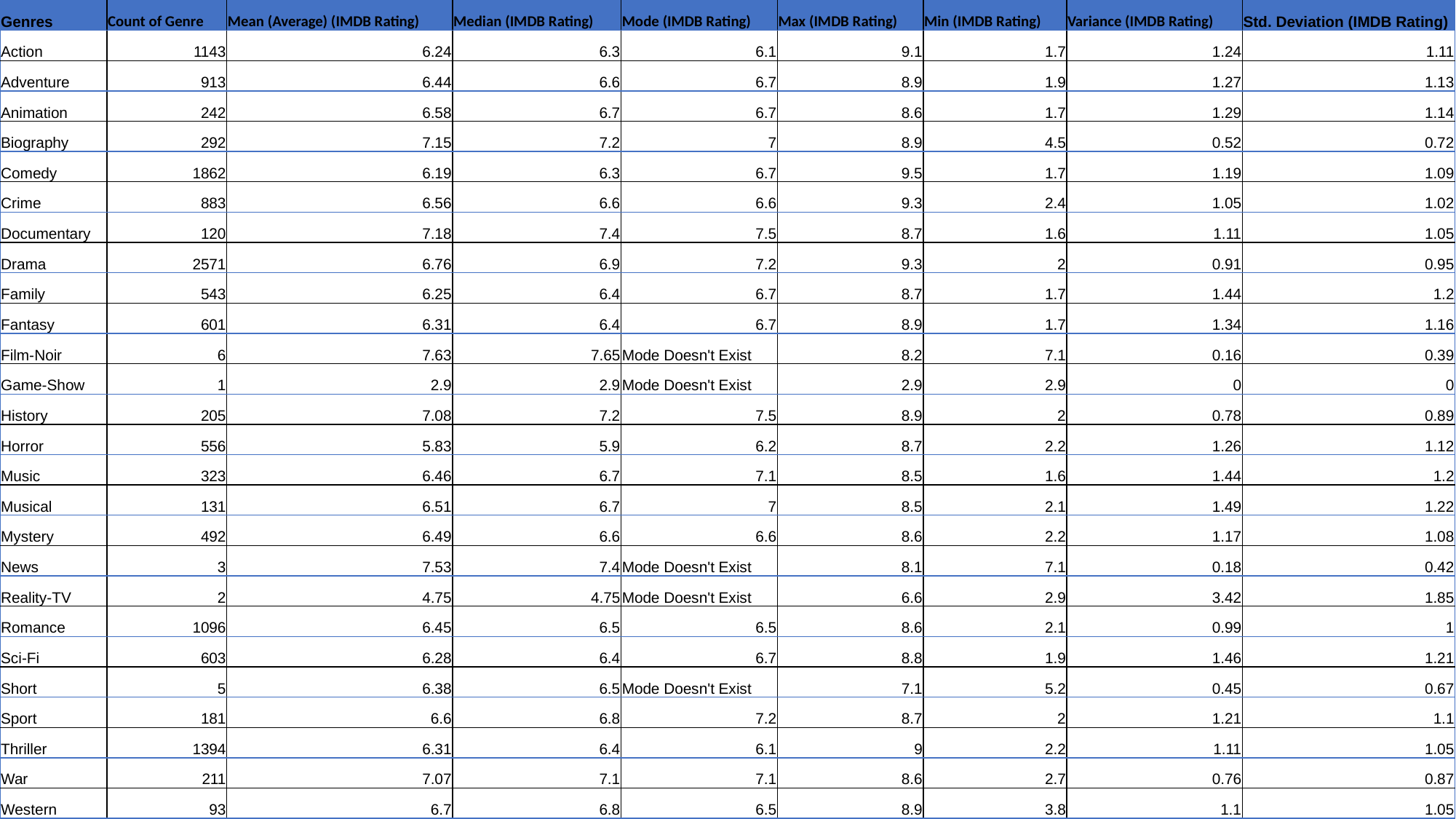

| Genres | Count of Genre | Mean (Average) (IMDB Rating) | Median (IMDB Rating) | Mode (IMDB Rating) | Max (IMDB Rating) | Min (IMDB Rating) | Variance (IMDB Rating) | Std. Deviation (IMDB Rating) |
| --- | --- | --- | --- | --- | --- | --- | --- | --- |
| Action | 1143 | 6.24 | 6.3 | 6.1 | 9.1 | 1.7 | 1.24 | 1.11 |
| Adventure | 913 | 6.44 | 6.6 | 6.7 | 8.9 | 1.9 | 1.27 | 1.13 |
| Animation | 242 | 6.58 | 6.7 | 6.7 | 8.6 | 1.7 | 1.29 | 1.14 |
| Biography | 292 | 7.15 | 7.2 | 7 | 8.9 | 4.5 | 0.52 | 0.72 |
| Comedy | 1862 | 6.19 | 6.3 | 6.7 | 9.5 | 1.7 | 1.19 | 1.09 |
| Crime | 883 | 6.56 | 6.6 | 6.6 | 9.3 | 2.4 | 1.05 | 1.02 |
| Documentary | 120 | 7.18 | 7.4 | 7.5 | 8.7 | 1.6 | 1.11 | 1.05 |
| Drama | 2571 | 6.76 | 6.9 | 7.2 | 9.3 | 2 | 0.91 | 0.95 |
| Family | 543 | 6.25 | 6.4 | 6.7 | 8.7 | 1.7 | 1.44 | 1.2 |
| Fantasy | 601 | 6.31 | 6.4 | 6.7 | 8.9 | 1.7 | 1.34 | 1.16 |
| Film-Noir | 6 | 7.63 | 7.65 | Mode Doesn't Exist | 8.2 | 7.1 | 0.16 | 0.39 |
| Game-Show | 1 | 2.9 | 2.9 | Mode Doesn't Exist | 2.9 | 2.9 | 0 | 0 |
| History | 205 | 7.08 | 7.2 | 7.5 | 8.9 | 2 | 0.78 | 0.89 |
| Horror | 556 | 5.83 | 5.9 | 6.2 | 8.7 | 2.2 | 1.26 | 1.12 |
| Music | 323 | 6.46 | 6.7 | 7.1 | 8.5 | 1.6 | 1.44 | 1.2 |
| Musical | 131 | 6.51 | 6.7 | 7 | 8.5 | 2.1 | 1.49 | 1.22 |
| Mystery | 492 | 6.49 | 6.6 | 6.6 | 8.6 | 2.2 | 1.17 | 1.08 |
| News | 3 | 7.53 | 7.4 | Mode Doesn't Exist | 8.1 | 7.1 | 0.18 | 0.42 |
| Reality-TV | 2 | 4.75 | 4.75 | Mode Doesn't Exist | 6.6 | 2.9 | 3.42 | 1.85 |
| Romance | 1096 | 6.45 | 6.5 | 6.5 | 8.6 | 2.1 | 0.99 | 1 |
| Sci-Fi | 603 | 6.28 | 6.4 | 6.7 | 8.8 | 1.9 | 1.46 | 1.21 |
| Short | 5 | 6.38 | 6.5 | Mode Doesn't Exist | 7.1 | 5.2 | 0.45 | 0.67 |
| Sport | 181 | 6.6 | 6.8 | 7.2 | 8.7 | 2 | 1.21 | 1.1 |
| Thriller | 1394 | 6.31 | 6.4 | 6.1 | 9 | 2.2 | 1.11 | 1.05 |
| War | 211 | 7.07 | 7.1 | 7.1 | 8.6 | 2.7 | 0.76 | 0.87 |
| Western | 93 | 6.7 | 6.8 | 6.5 | 8.9 | 3.8 | 1.1 | 1.05 |